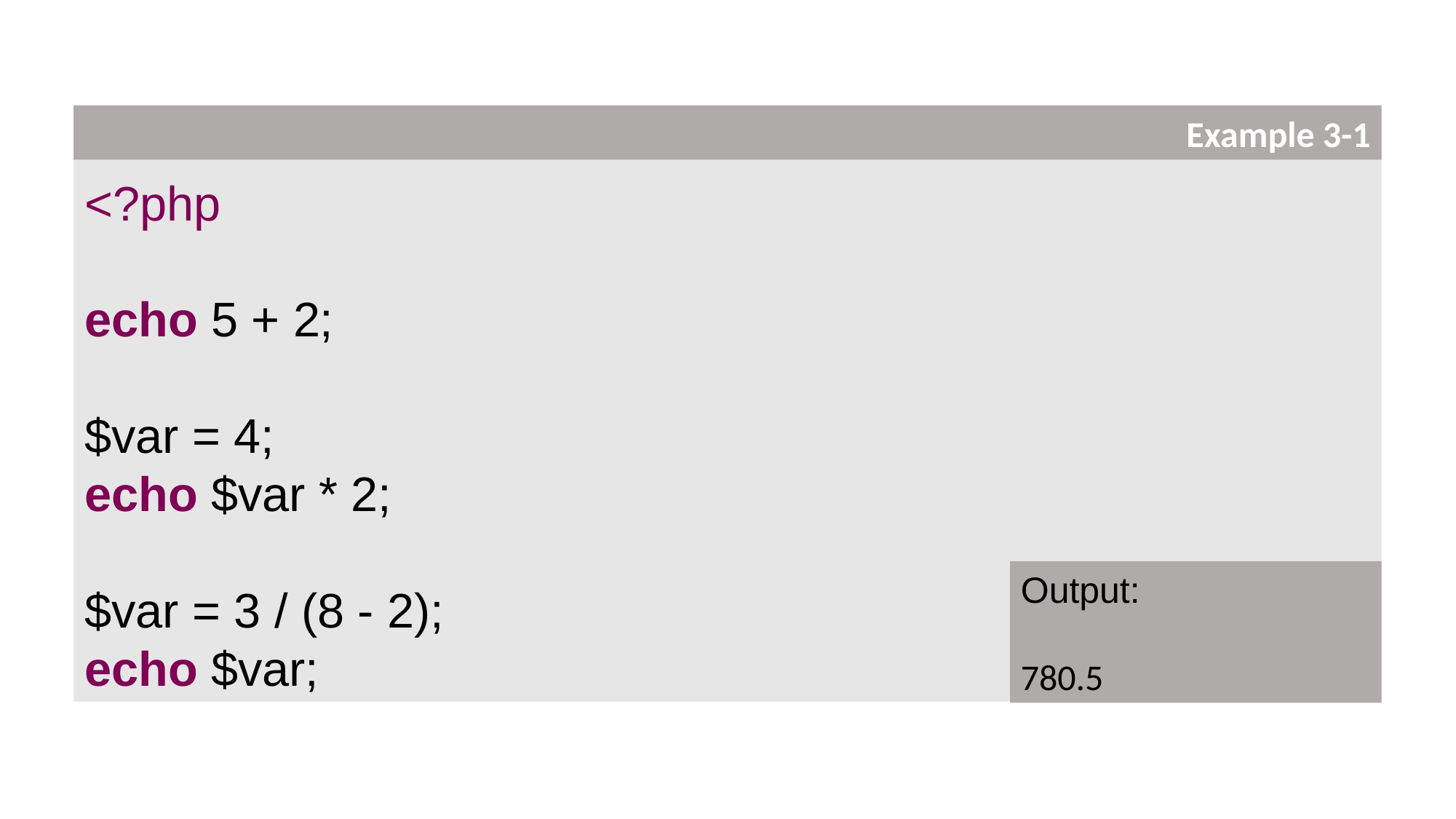

<?php

echo 5 + 2;

$var = 4;
echo $var * 2;

$var = 3 / (8 - 2);
echo $var;
Example 3-1
Output:

780.5